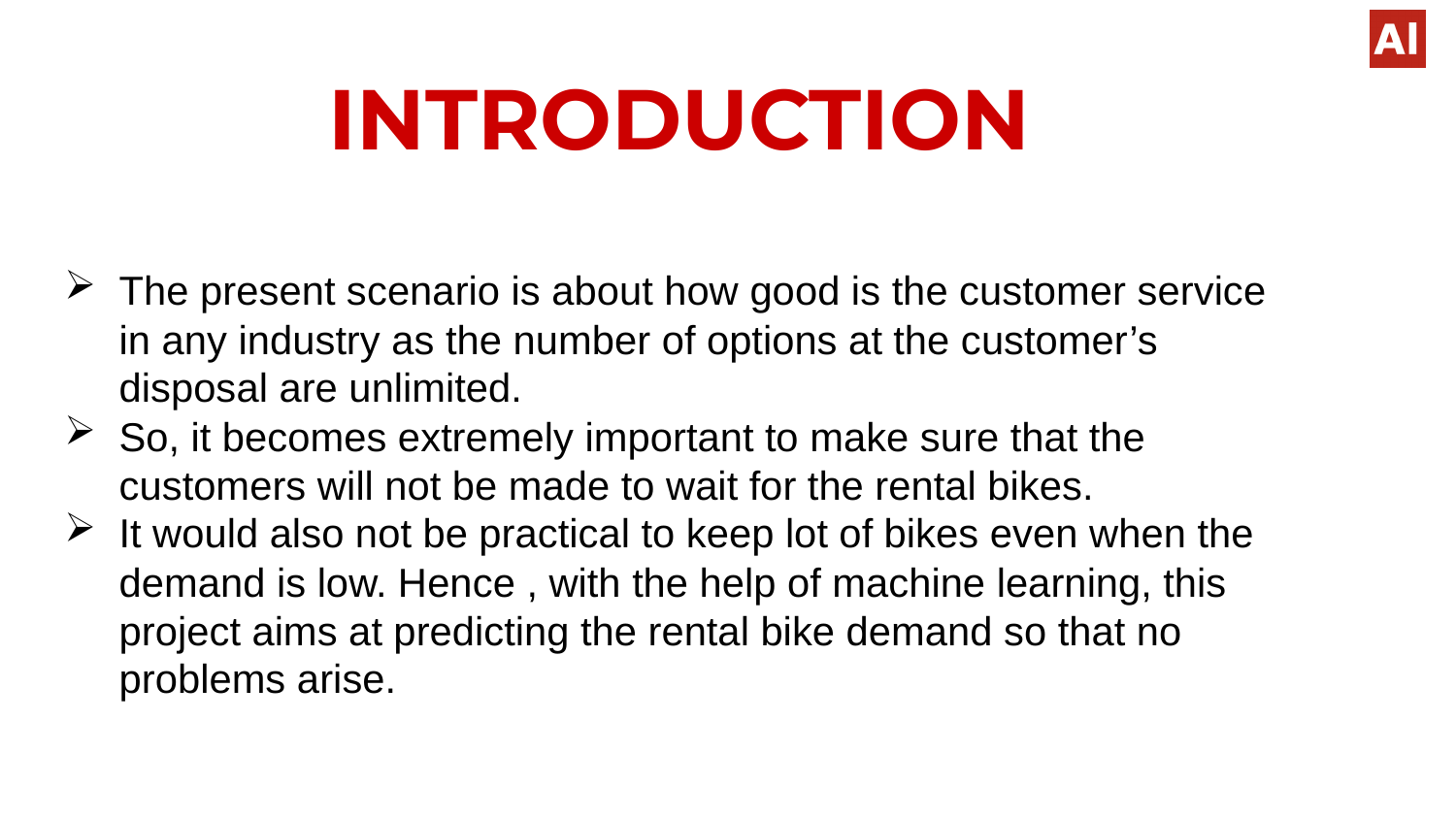

# INTRODUCTION

The present scenario is about how good is the customer service in any industry as the number of options at the customer’s disposal are unlimited.
So, it becomes extremely important to make sure that the customers will not be made to wait for the rental bikes.
It would also not be practical to keep lot of bikes even when the demand is low. Hence , with the help of machine learning, this project aims at predicting the rental bike demand so that no problems arise.